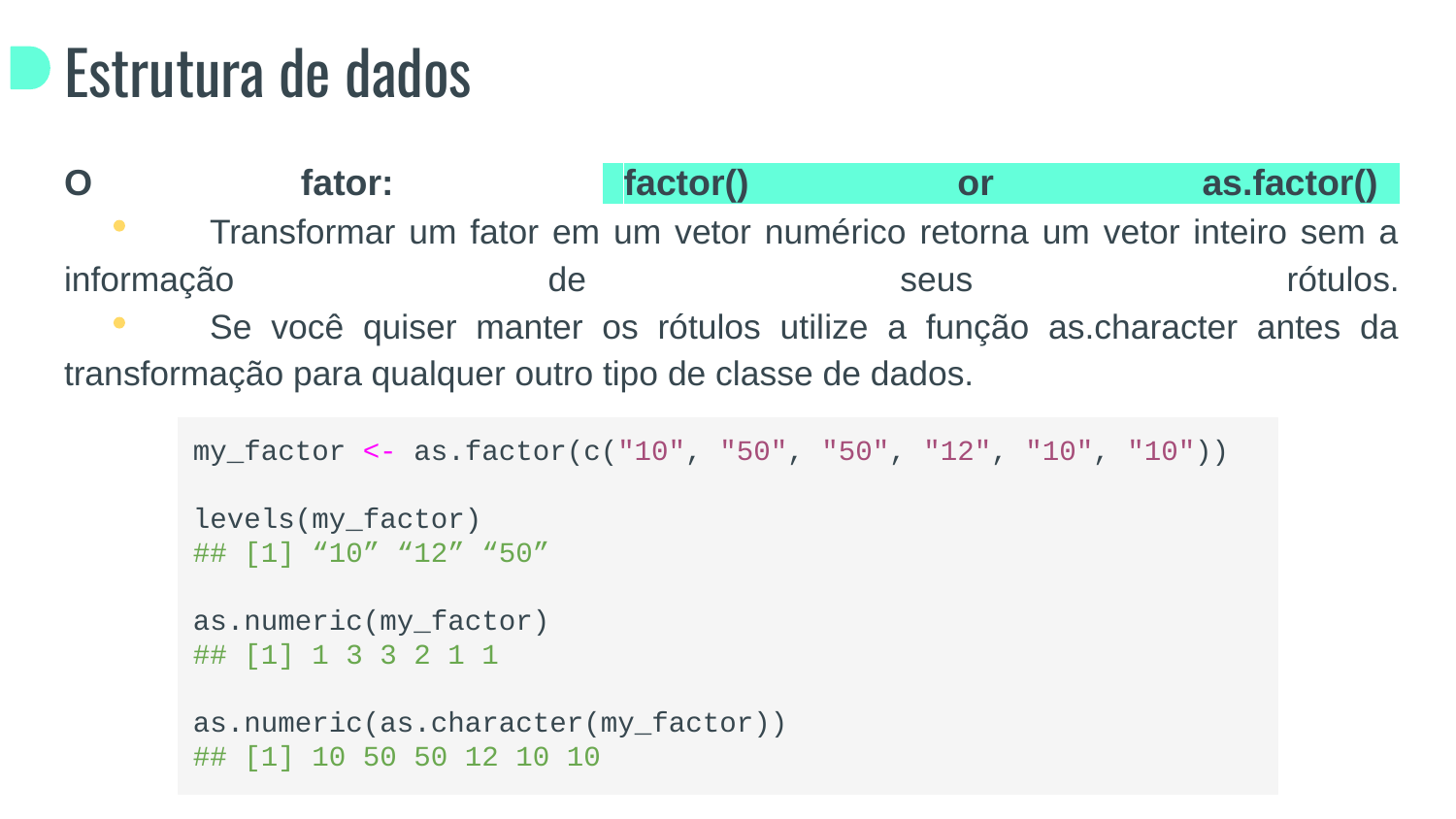

# Estrutura de dados

O fator: +factor() or as.factor()+
	Transformar um fator em um vetor numérico retorna um vetor inteiro sem a informação de seus rótulos.
	Se você quiser manter os rótulos utilize a função as.character antes da transformação para qualquer outro tipo de classe de dados.

my_factor <- as.factor(c("10", "50", "50", "12", "10", "10"))

levels(my_factor)
## [1] “10” “12” “50”
as.numeric(my_factor)
## [1] 1 3 3 2 1 1 as.numeric(as.character(my_factor))
## [1] 10 50 50 12 10 10